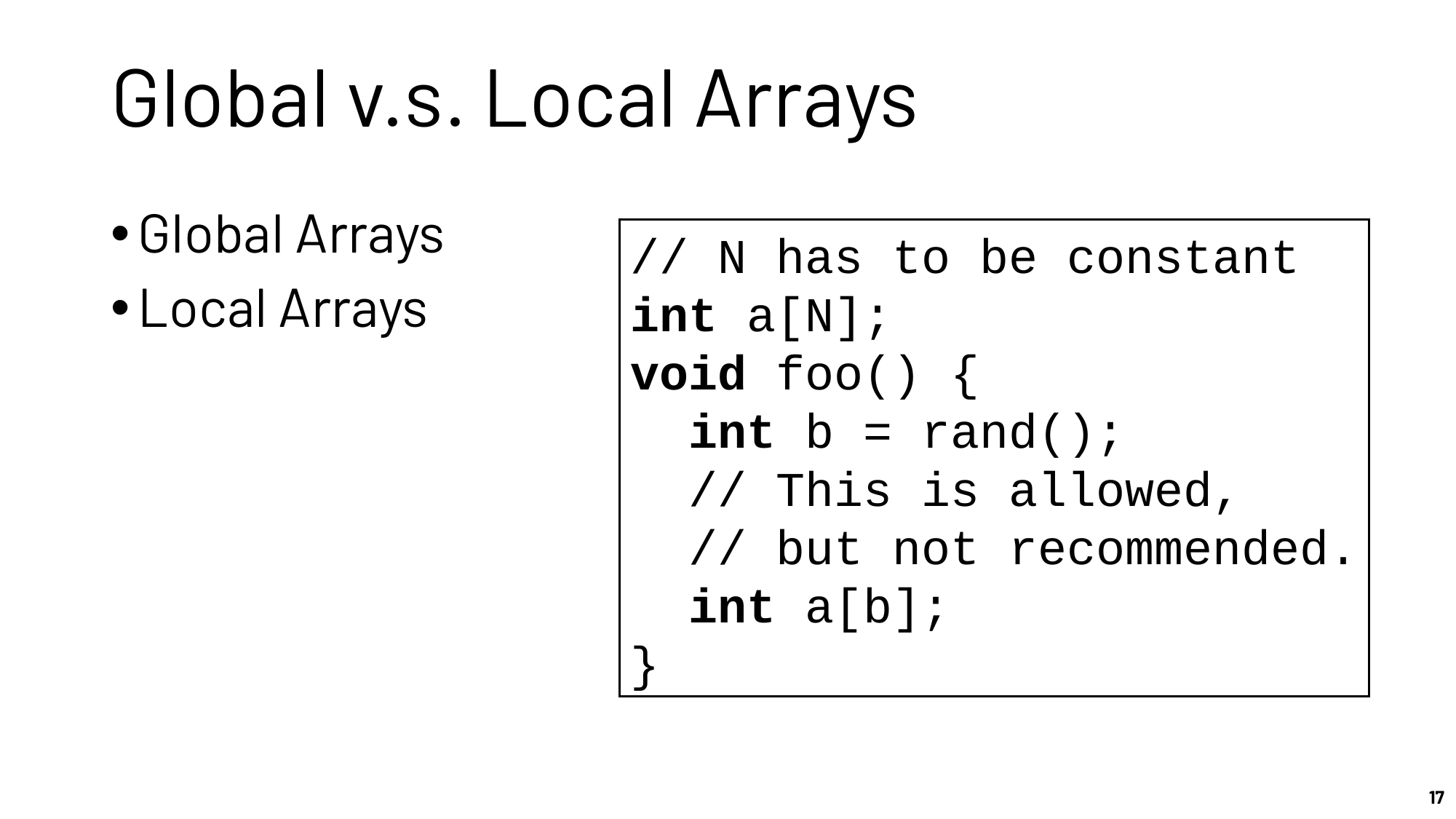

# Global v.s. Local Arrays
Global Arrays
Local Arrays
// N has to be constant
int a[N];
void foo() {
  int b = rand();
  // This is allowed,
  // but not recommended.
  int a[b];
}
17